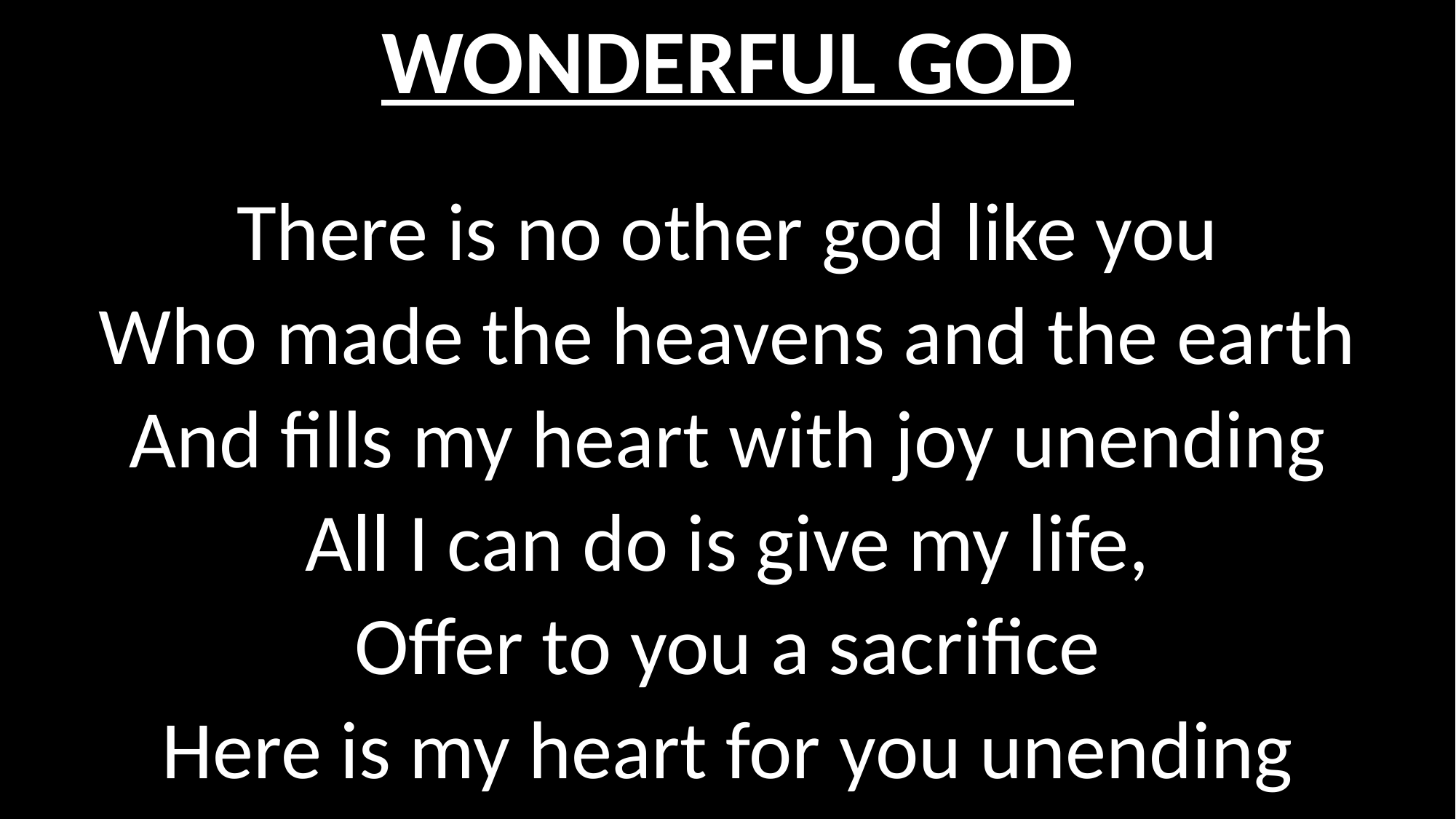

WONDERFUL GOD

There is no other god like you
Who made the heavens and the earth
And fills my heart with joy unending
All I can do is give my life,
Offer to you a sacrifice
Here is my heart for you unending